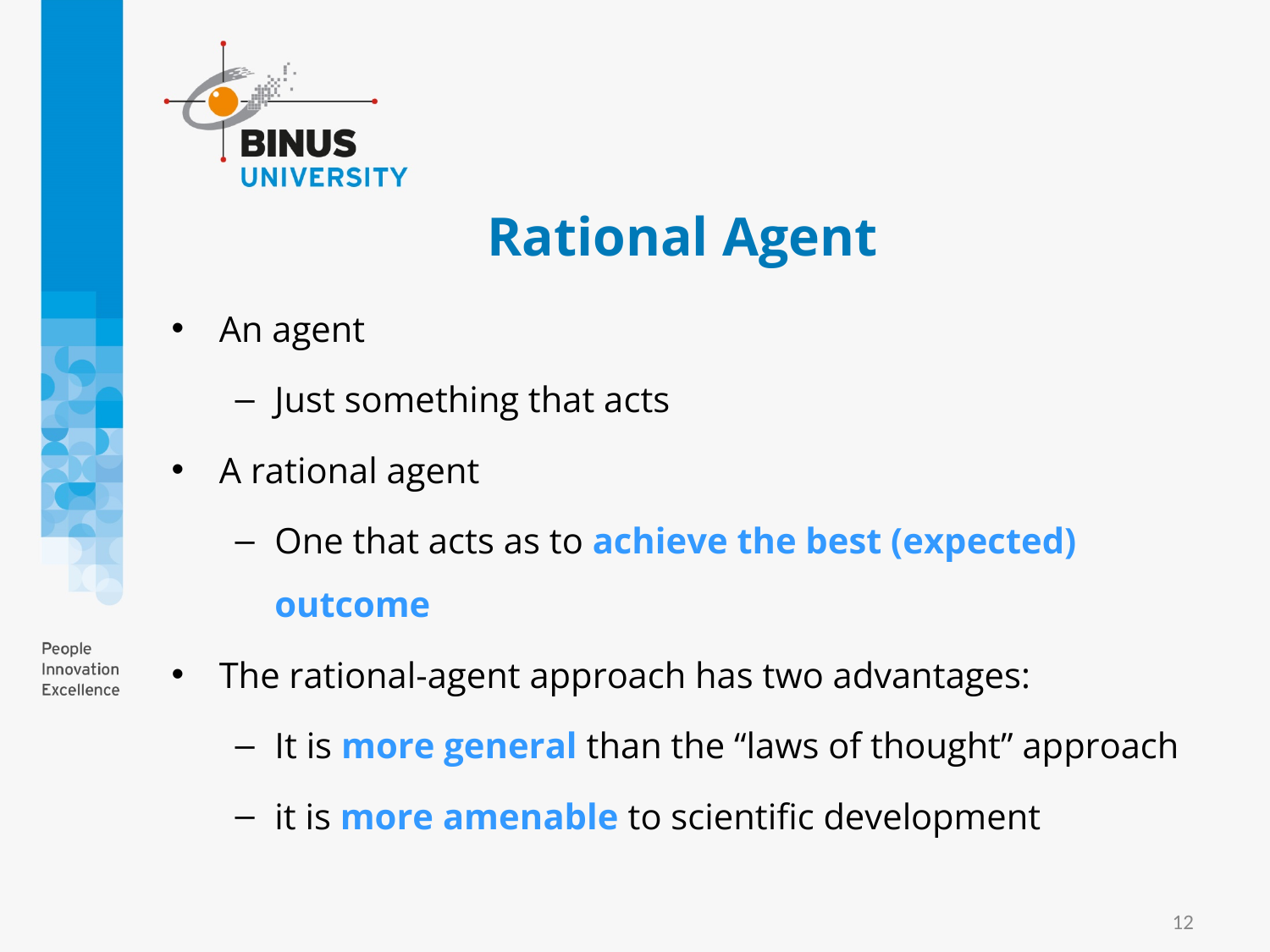

# Rational Agent
An agent
Just something that acts
A rational agent
One that acts as to achieve the best (expected) outcome
The rational-agent approach has two advantages:
It is more general than the “laws of thought” approach
it is more amenable to scientific development

12